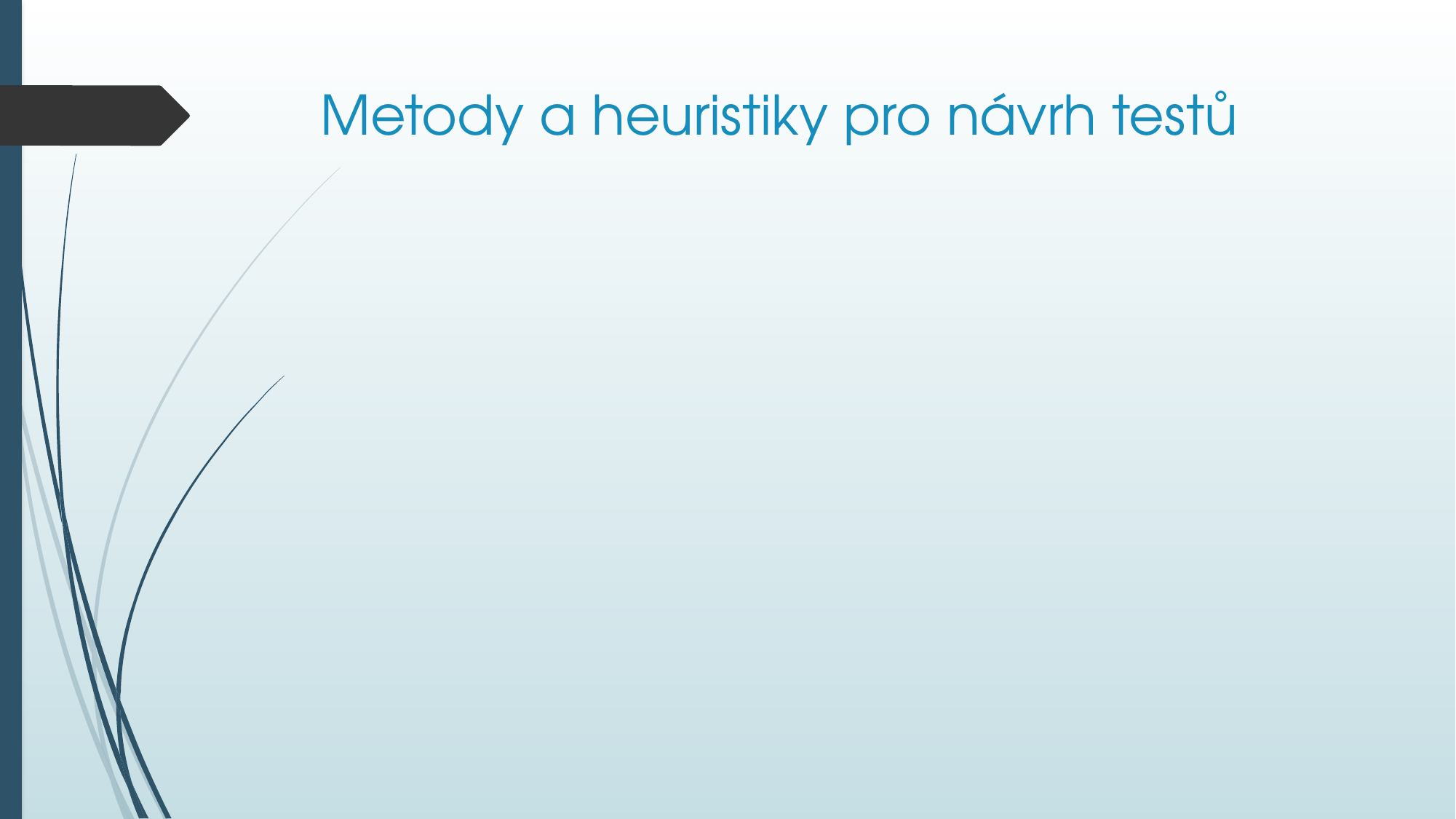

# Metody a heuristiky pro návrh testů